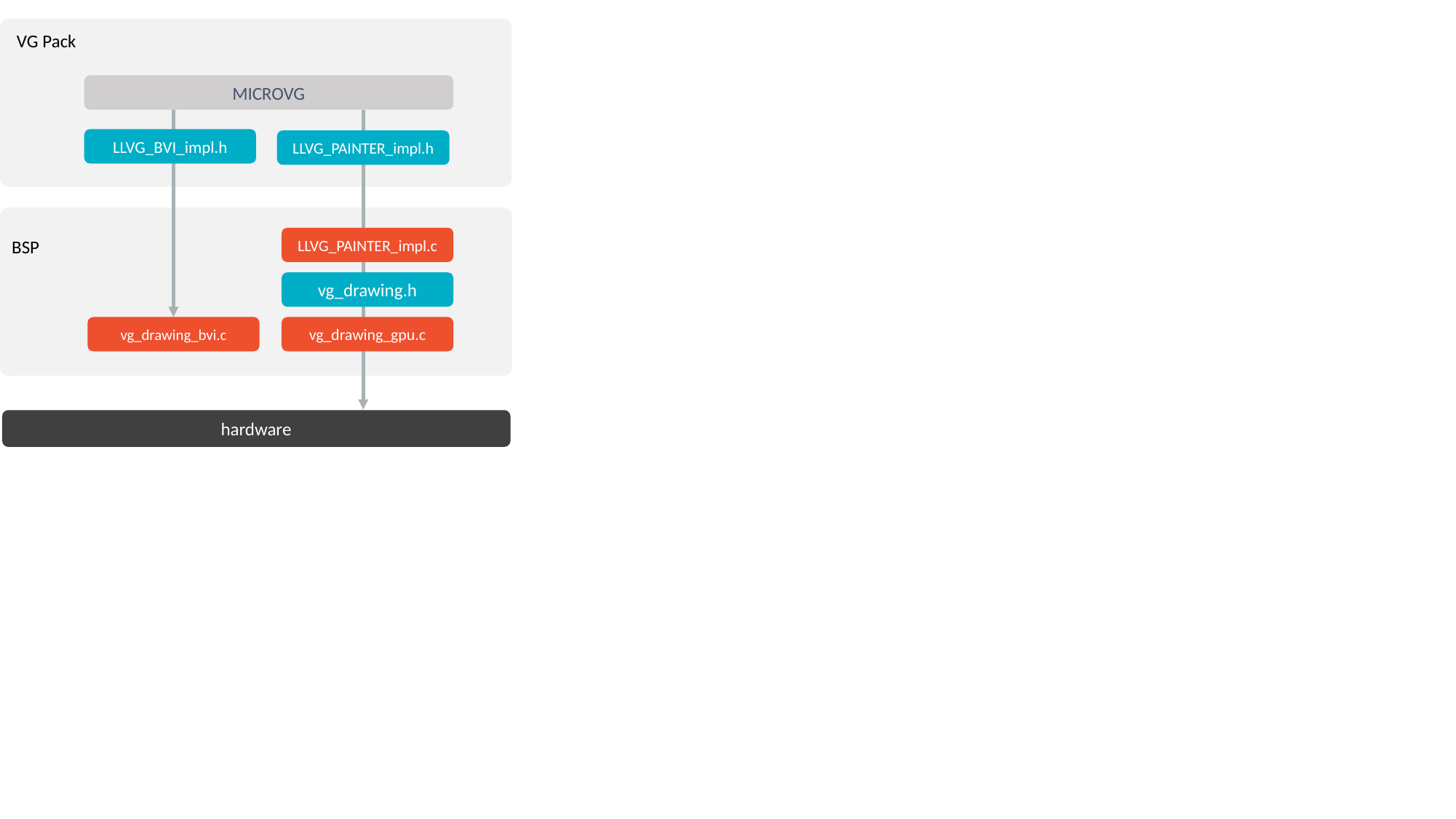

VG Pack
MICROVG
LLVG_BVI_impl.h
LLVG_PAINTER_impl.h

LLVG_PAINTER_impl.c
BSP
vg_drawing.h
vg_drawing_bvi.c
vg_drawing_gpu.c
hardware